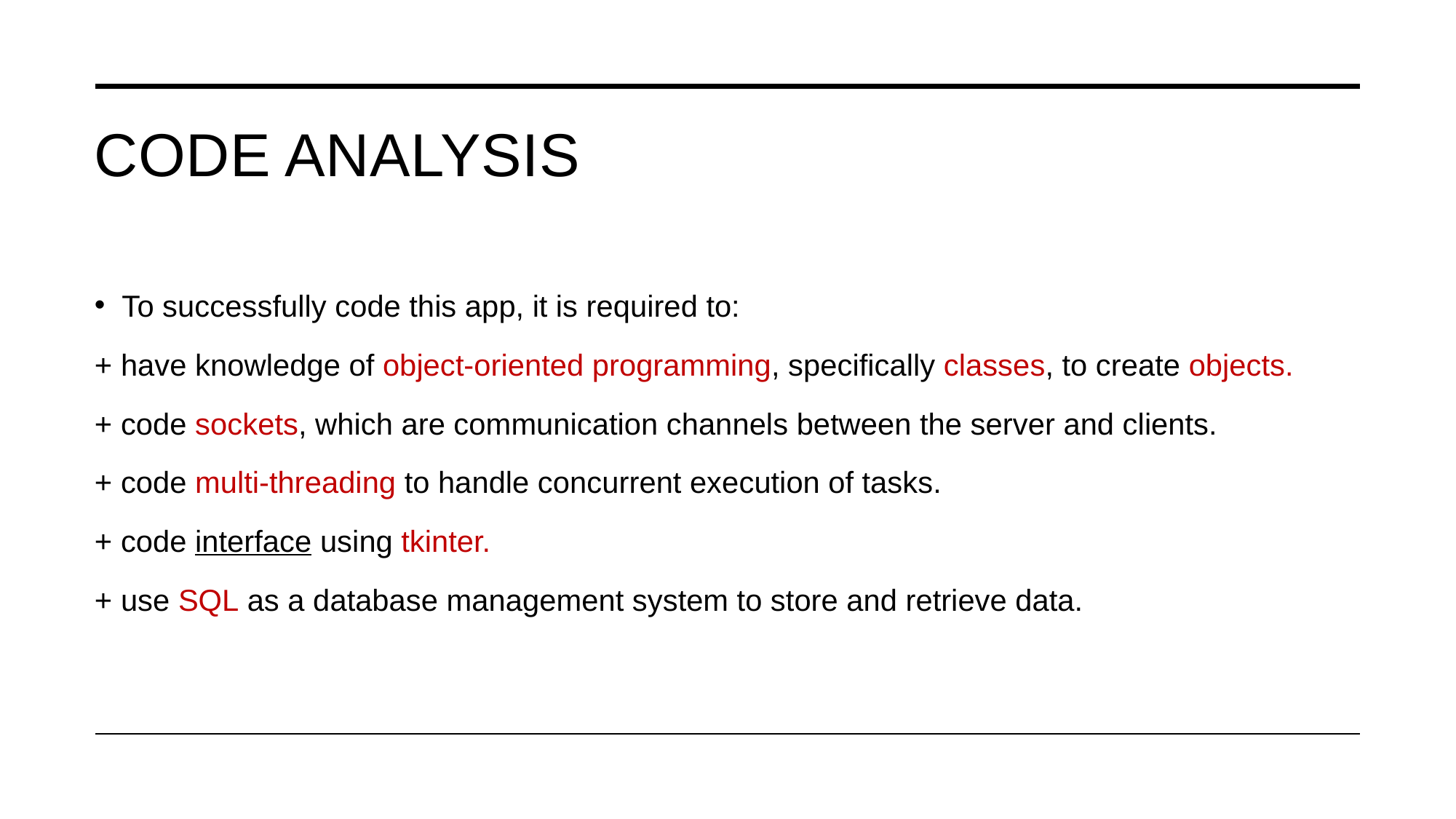

# CODE ANALYSIS

To successfully code this app, it is required to:
+ have knowledge of object-oriented programming, specifically classes, to create objects.
+ code sockets, which are communication channels between the server and clients.
+ code multi-threading to handle concurrent execution of tasks.
+ code interface using tkinter.
+ use SQL as a database management system to store and retrieve data.